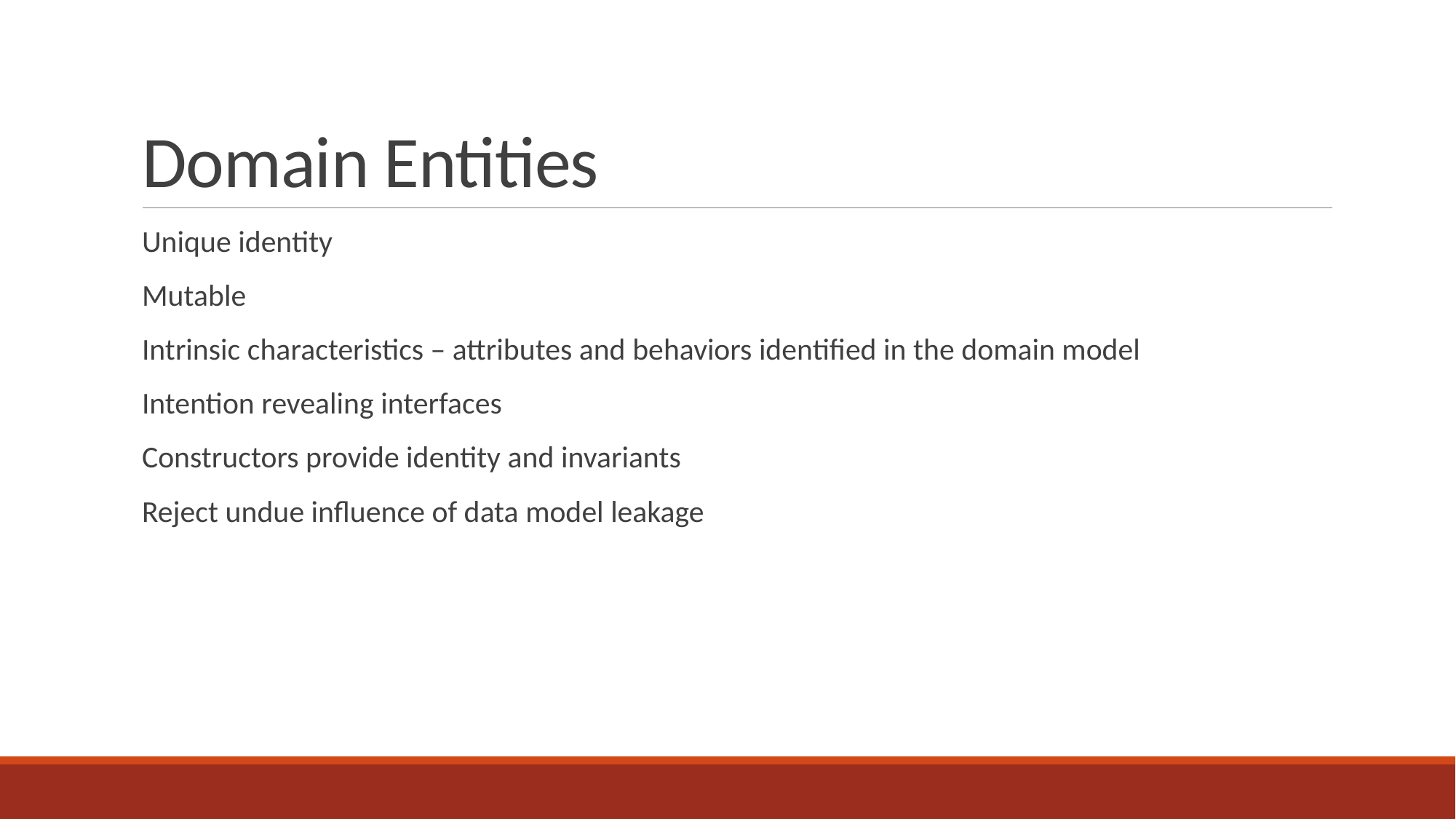

# Domain Entities
Unique identity
Mutable
Intrinsic characteristics – attributes and behaviors identified in the domain model
Intention revealing interfaces
Constructors provide identity and invariants
Reject undue influence of data model leakage